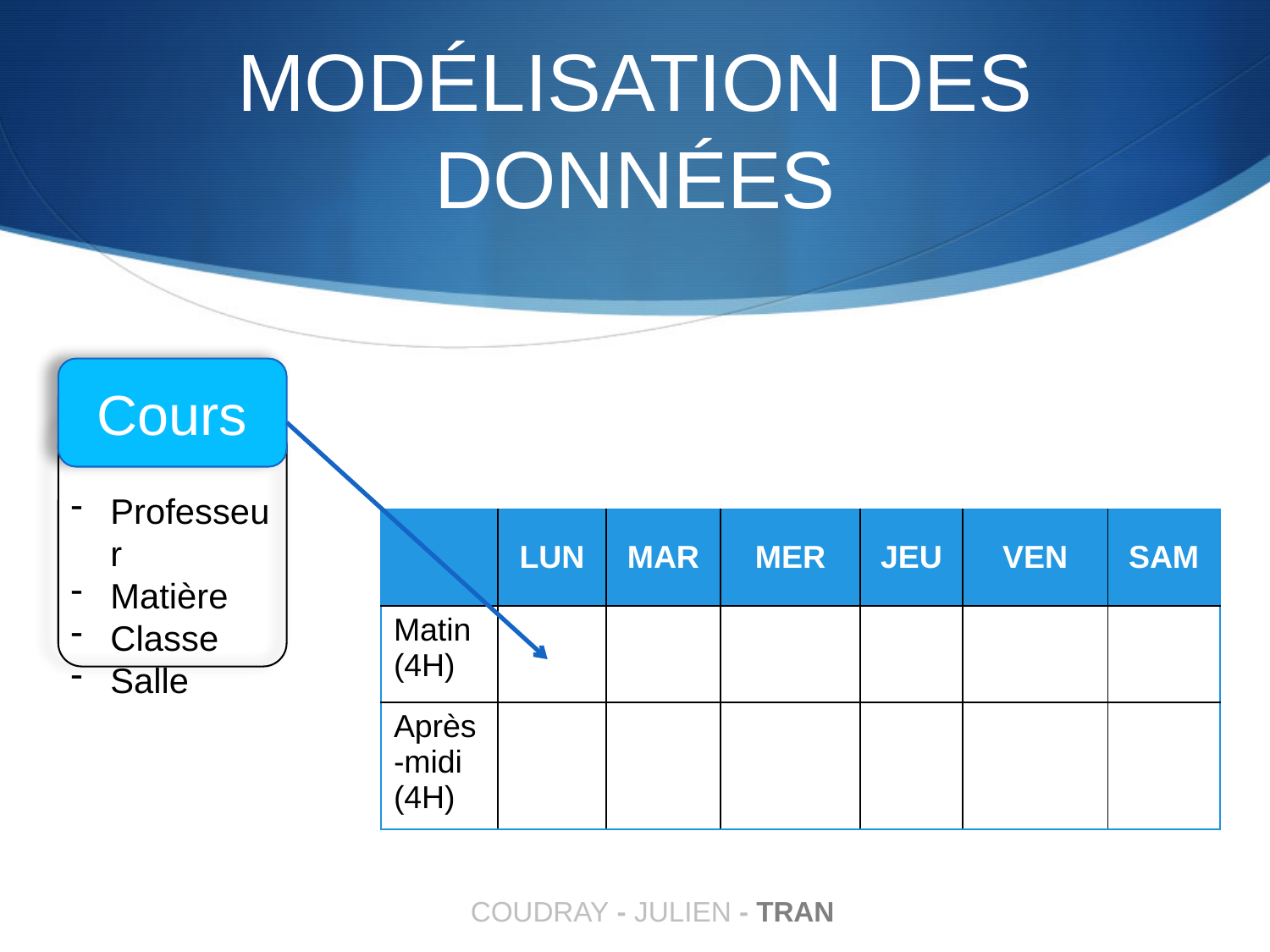

# MODÉLISATION DES DONNÉES
Cours

Professeur
Matière
Classe
Salle
|  | LUN | MAR | MER | JEU | VEN | SAM |
| --- | --- | --- | --- | --- | --- | --- |
| Matin (4H) |  |  |  |  |  |  |
| Après-midi (4H) |  |  |  |  |  |  |
COUDRAY - JULIEN - TRAN